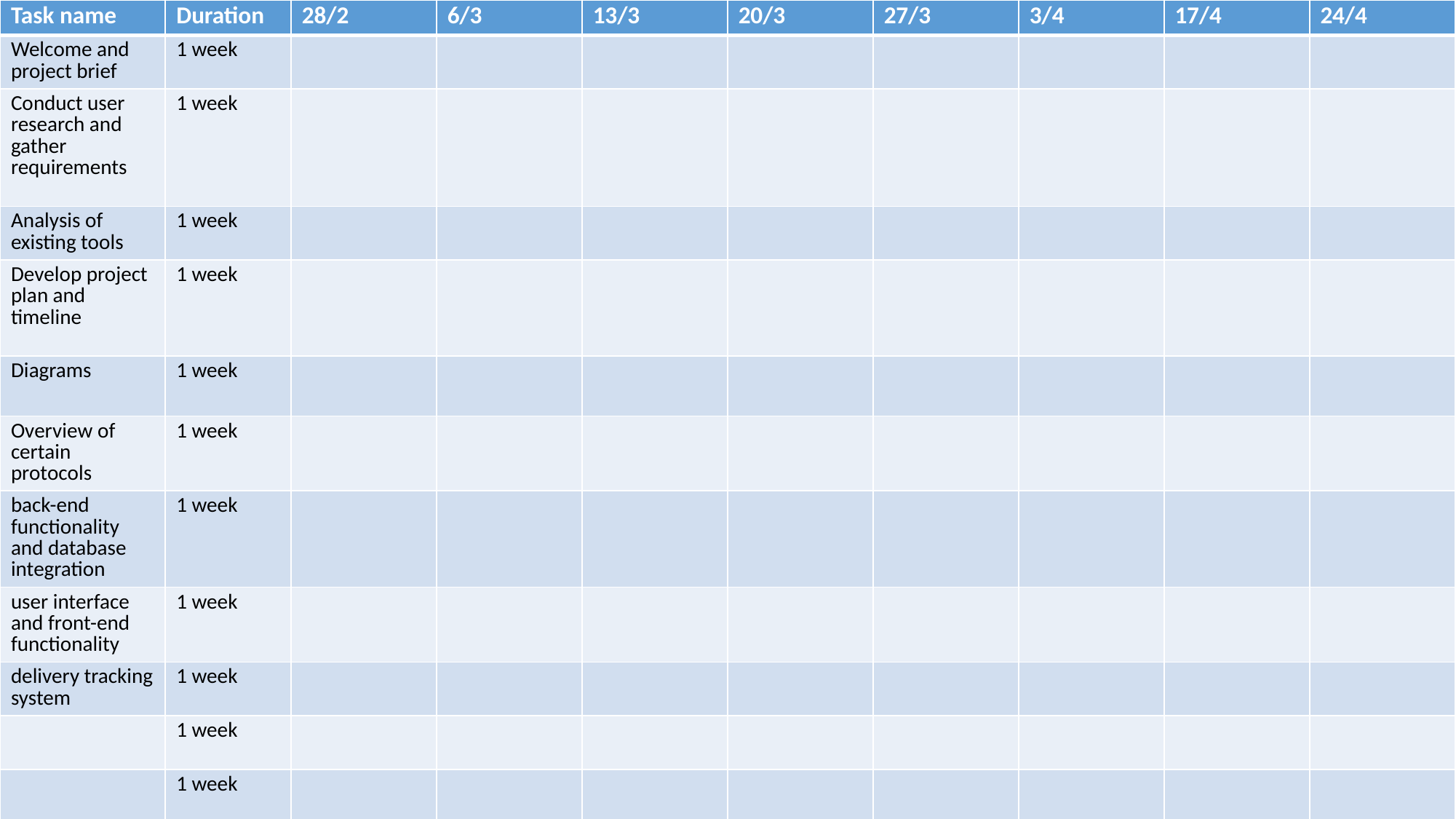

| Task name | Duration | 28/2 | 6/3 | 13/3 | 20/3 | 27/3 | 3/4 | 17/4 | 24/4 |
| --- | --- | --- | --- | --- | --- | --- | --- | --- | --- |
| Welcome and project brief | 1 week |  |  |  |  |  |  |  |  |
| Conduct user research and gather requirements | 1 week |  |  |  |  |  |  |  |  |
| Analysis of existing tools | 1 week |  |  |  |  |  |  |  |  |
| Develop project plan and timeline | 1 week |  |  |  |  |  |  |  |  |
| Diagrams | 1 week |  |  |  |  |  |  |  |  |
| Overview of certain protocols | 1 week |  |  |  |  |  |  |  |  |
| back-end functionality and database integration | 1 week |  |  |  |  |  |  |  |  |
| user interface and front-end functionality | 1 week |  |  |  |  |  |  |  |  |
| delivery tracking system | 1 week |  |  |  |  |  |  |  |  |
|  | 1 week |  |  |  |  |  |  |  |  |
|  | 1 week |  |  |  |  |  |  |  |  |
| Conduct final testing and quality assurance | 1 week |  |  |  |  |  |  |  |  |